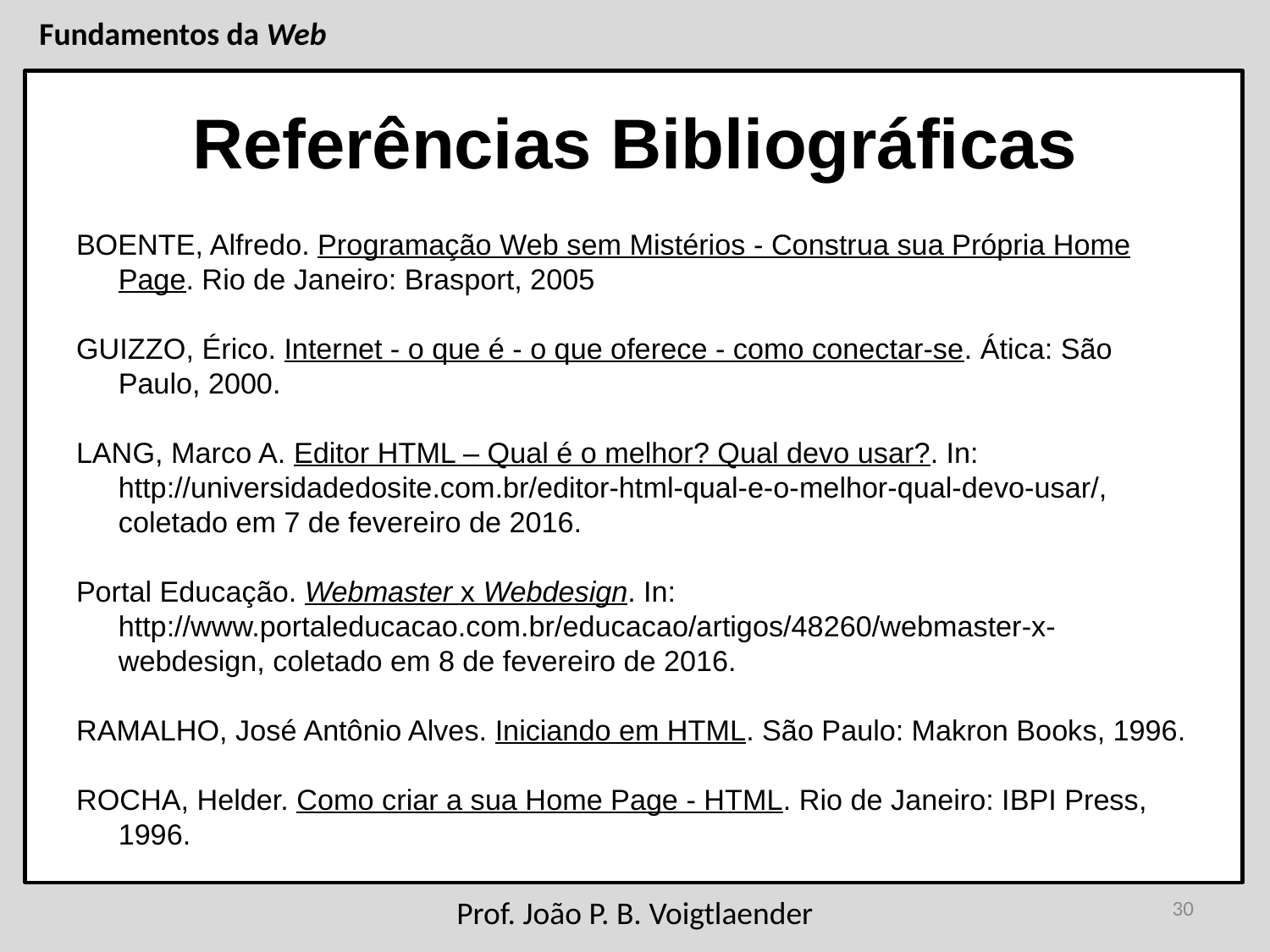

# Referências Bibliográficas
BOENTE, Alfredo. Programação Web sem Mistérios - Construa sua Própria Home Page. Rio de Janeiro: Brasport, 2005

GUIZZO, Érico. Internet - o que é - o que oferece - como conectar-se. Ática: São Paulo, 2000.

LANG, Marco A. Editor HTML – Qual é o melhor? Qual devo usar?. In: http://universidadedosite.com.br/editor-html-qual-e-o-melhor-qual-devo-usar/, coletado em 7 de fevereiro de 2016.

Portal Educação. Webmaster x Webdesign. In: http://www.portaleducacao.com.br/educacao/artigos/48260/webmaster-x-webdesign, coletado em 8 de fevereiro de 2016.

RAMALHO, José Antônio Alves. Iniciando em HTML. São Paulo: Makron Books, 1996.

ROCHA, Helder. Como criar a sua Home Page - HTML. Rio de Janeiro: IBPI Press, 1996.
30